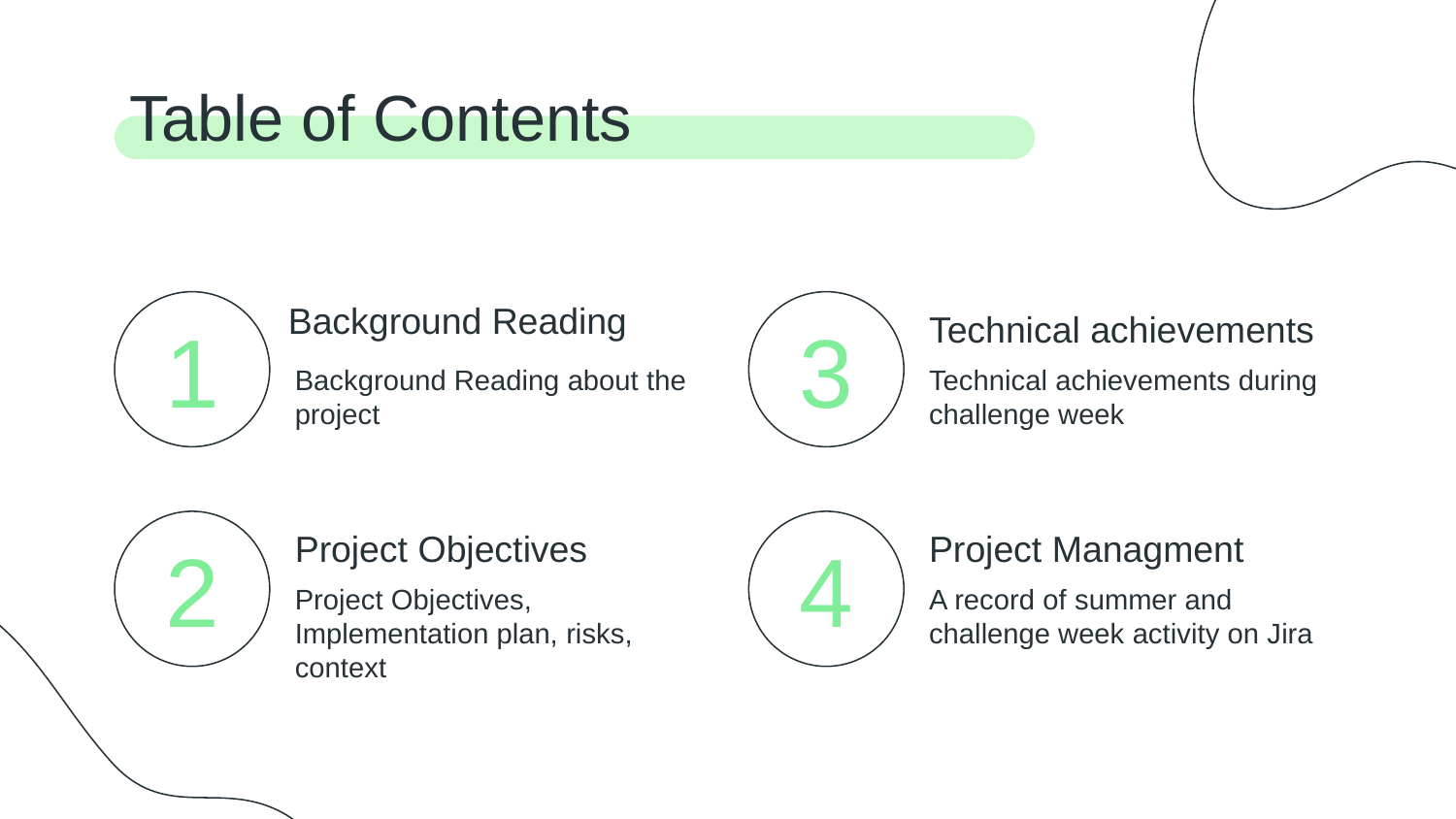

Table of Contents
Background Reading

Technical achievements
# 1
3
Background Reading about the project
Technical achievements during challenge week

Project Objectives
Project Managment
2
4
Project Objectives, Implementation plan, risks, context
A record of summer and challenge week activity on Jira